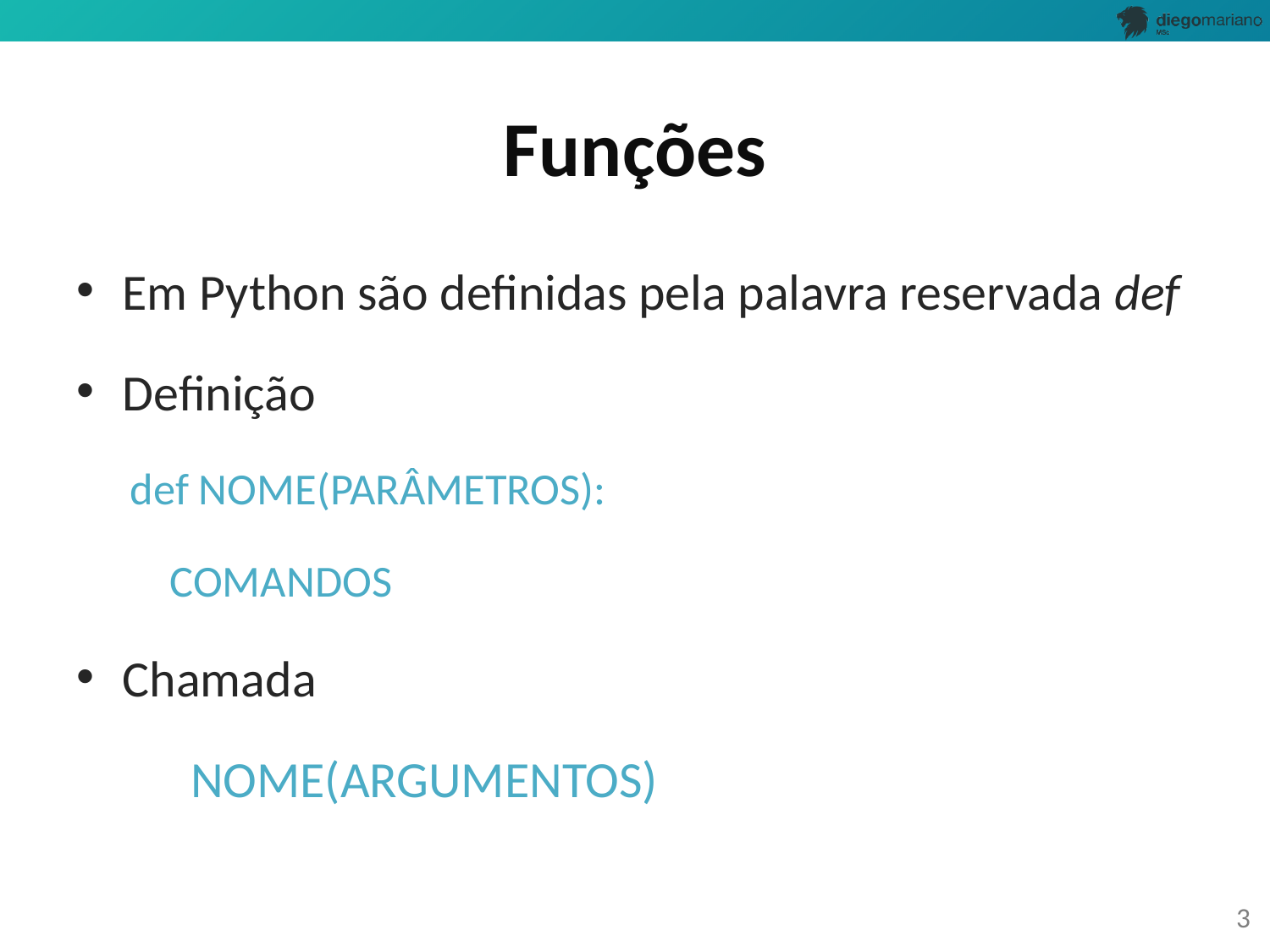

# Funções
Em Python são definidas pela palavra reservada def
Definição
def NOME(PARÂMETROS):
    COMANDOS
Chamada
	NOME(ARGUMENTOS)
3